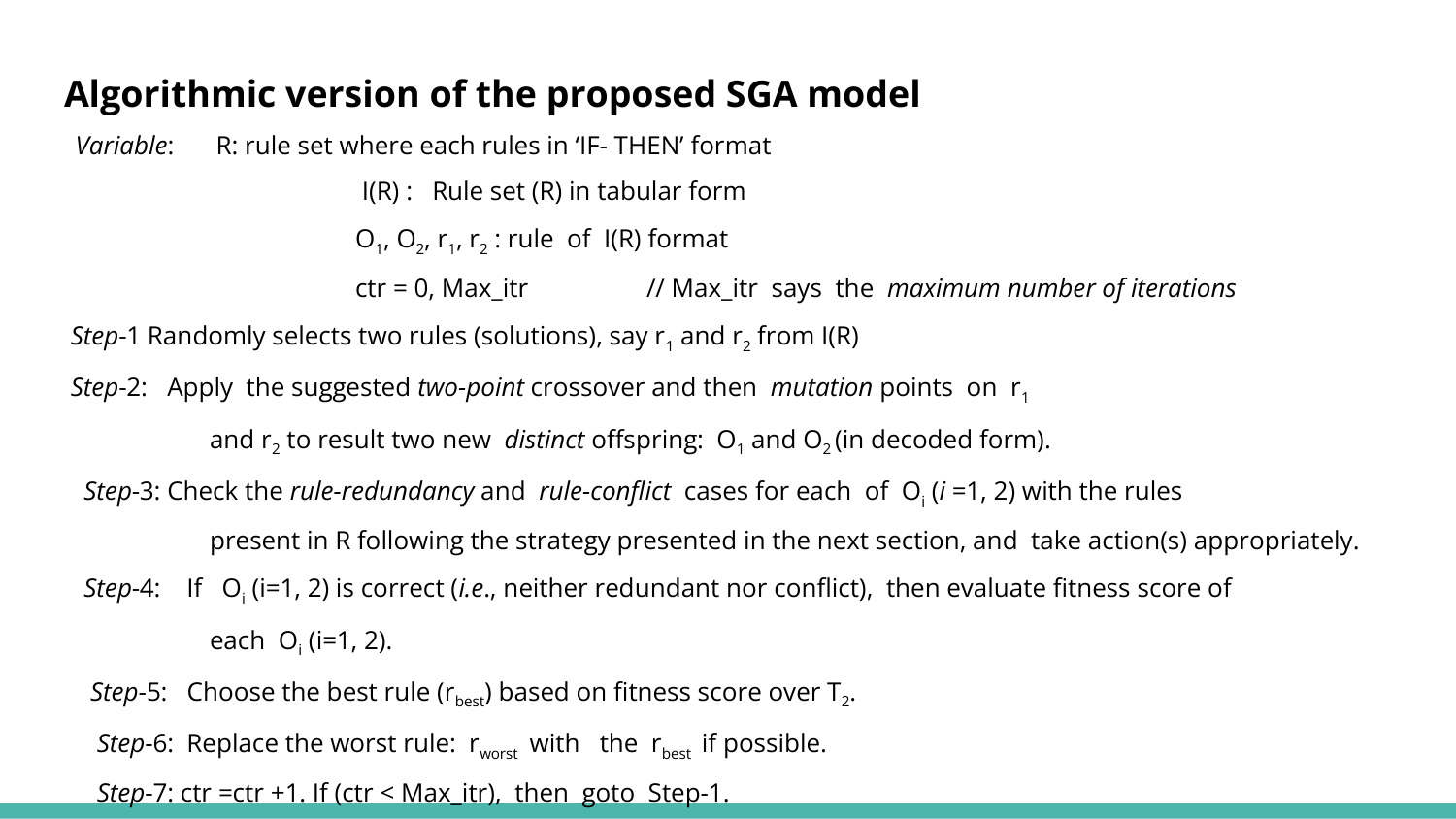

Algorithmic version of the proposed SGA model
  Variable: 	 R: rule set where each rules in ‘IF- THEN’ format
	     	 I(R) :   Rule set (R) in tabular form
 		O1, O2, r1, r2 : rule  of  I(R) format
 		ctr = 0, Max_itr	// Max_itr  says  the  maximum number of iterations
 Step-1 Randomly selects two rules (solutions), say r1 and r2 from I(R)
 Step-2:   Apply  the suggested two-point crossover and then  mutation points  on  r1
              	and r2 to result two new  distinct offspring:  O1 and O2 (in decoded form).
   Step-3: Check the rule-redundancy and  rule-conflict  cases for each  of  Oi (i =1, 2) with the rules
       	present in R following the strategy presented in the next section, and  take action(s) appropriately.
   Step-4:    If   Oi (i=1, 2) is correct (i.e., neither redundant nor conflict),  then evaluate fitness score of
         	each  Oi (i=1, 2).
    Step-5:   Choose the best rule (rbest) based on fitness score over T2.
     Step-6:  Replace the worst rule:  rworst   with   the  rbest  if possible.
     Step-7: ctr =ctr +1. If (ctr < Max_itr),  then  goto  Step-1.